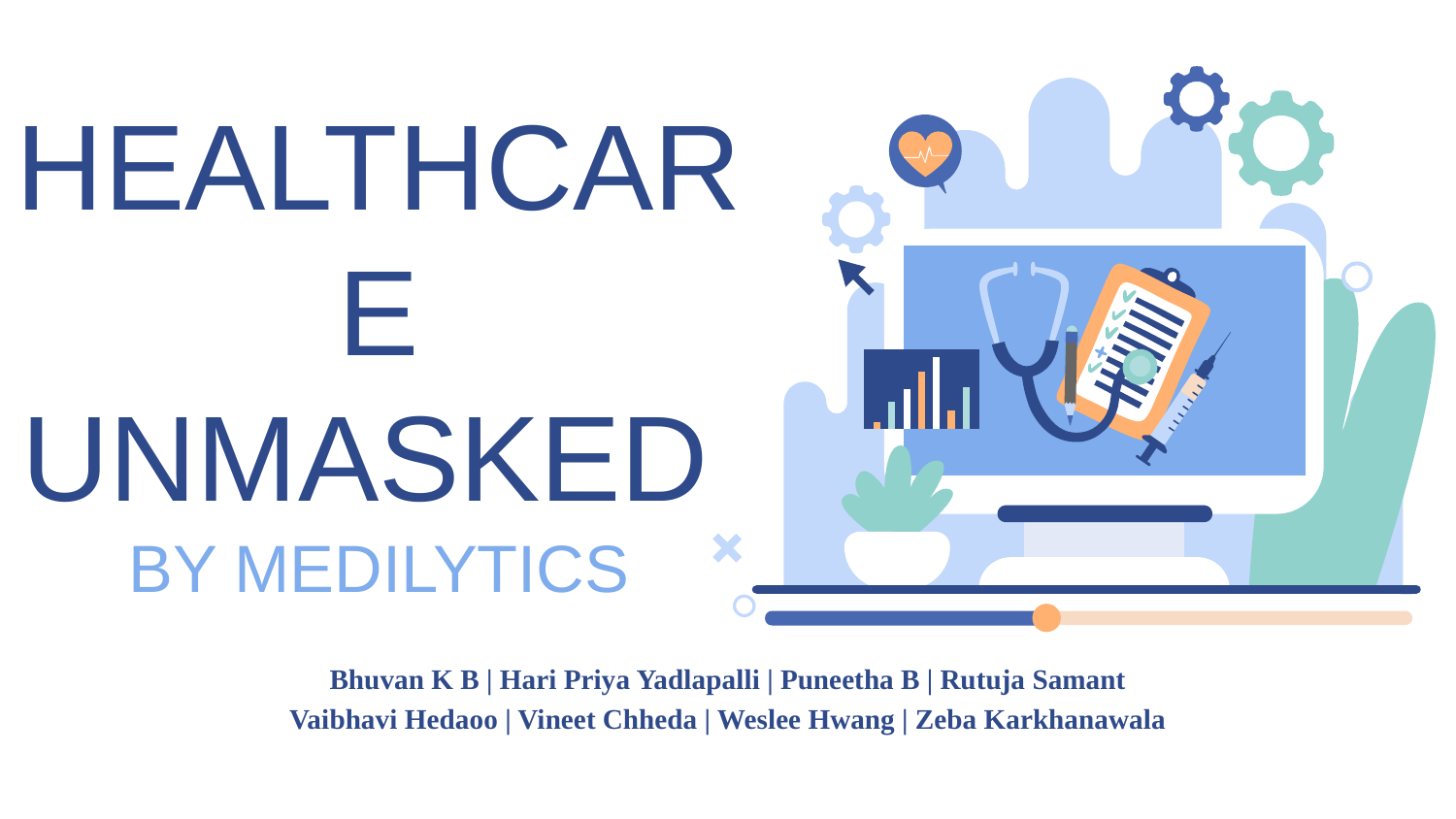

# HEALTHCARE UNMASKED
BY MEDILYTICS

Bhuvan K B | Hari Priya Yadlapalli | Puneetha B | Rutuja Samant
Vaibhavi Hedaoo | Vineet Chheda | Weslee Hwang | Zeba Karkhanawala